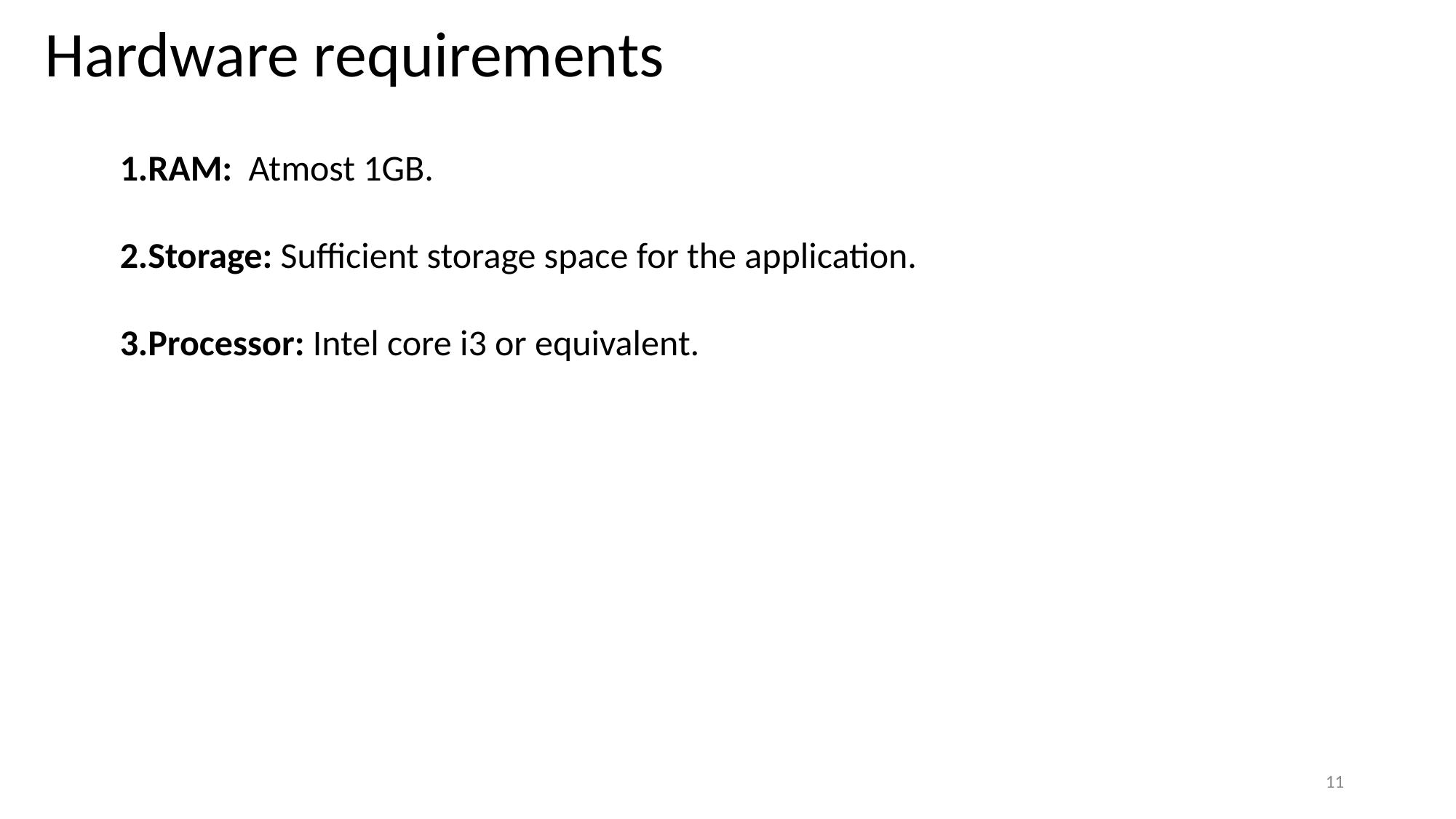

# Hardware requirements
1.RAM:  Atmost 1GB.

2.Storage: Sufficient storage space for the application.

3.Processor: Intel core i3 or equivalent.

11